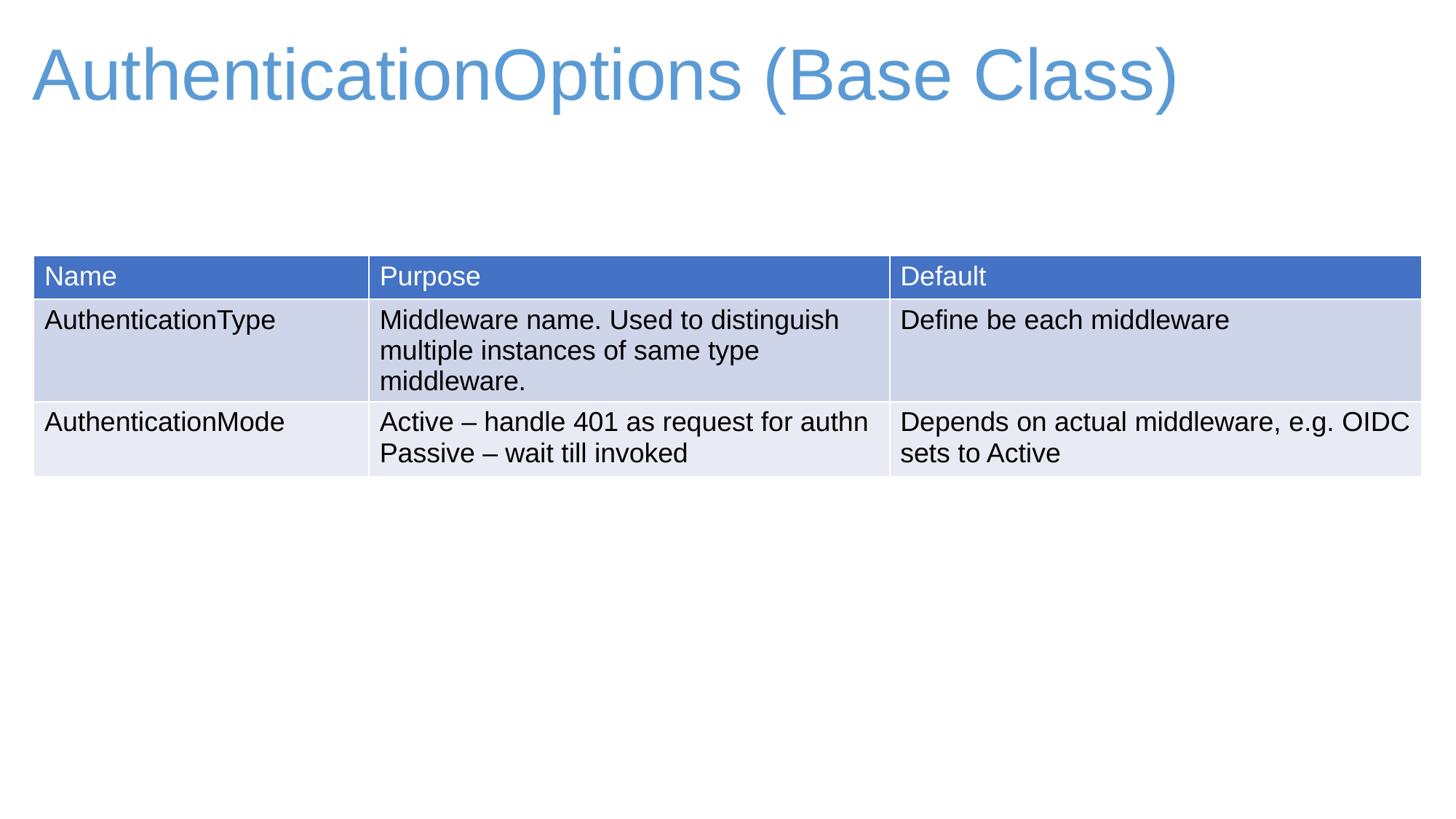

# AuthenticationOptions (Base Class)
| Name | Purpose | Default |
| --- | --- | --- |
| AuthenticationType | Middleware name. Used to distinguish multiple instances of same type middleware. | Define be each middleware |
| AuthenticationMode | Active – handle 401 as request for authn Passive – wait till invoked | Depends on actual middleware, e.g. OIDC sets to Active |